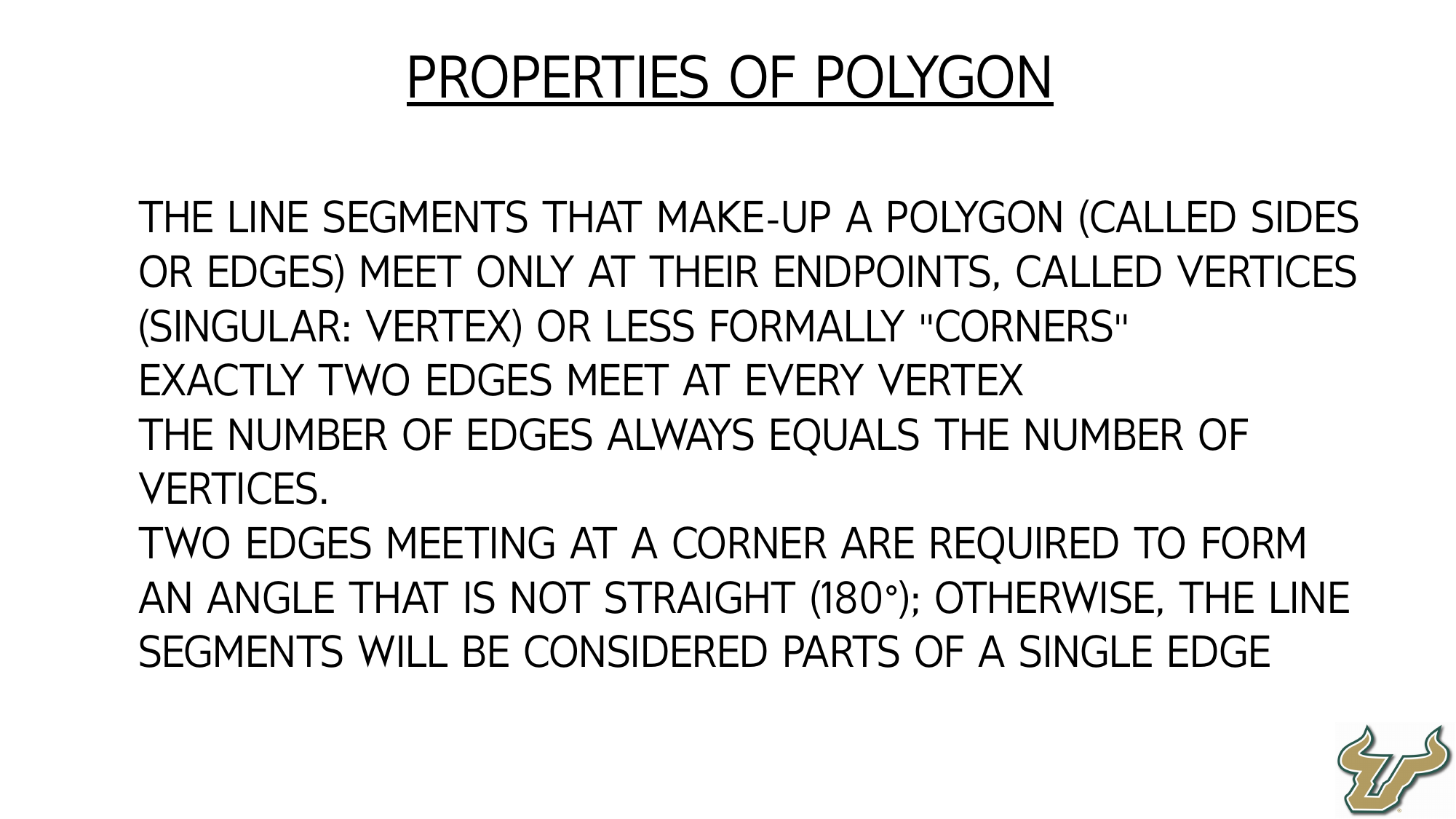

Properties of polygon
The line segments that make-up a polygon (called sides or edges) meet only at their endpoints, called vertices (singular: vertex) or less formally "corners"
Exactly two edges meet at every vertex
The number of edges always equals the number of vertices.
Two edges meeting at a corner are required to form an angle that is not straight (180°); otherwise, the line segments will be considered parts of a single edge